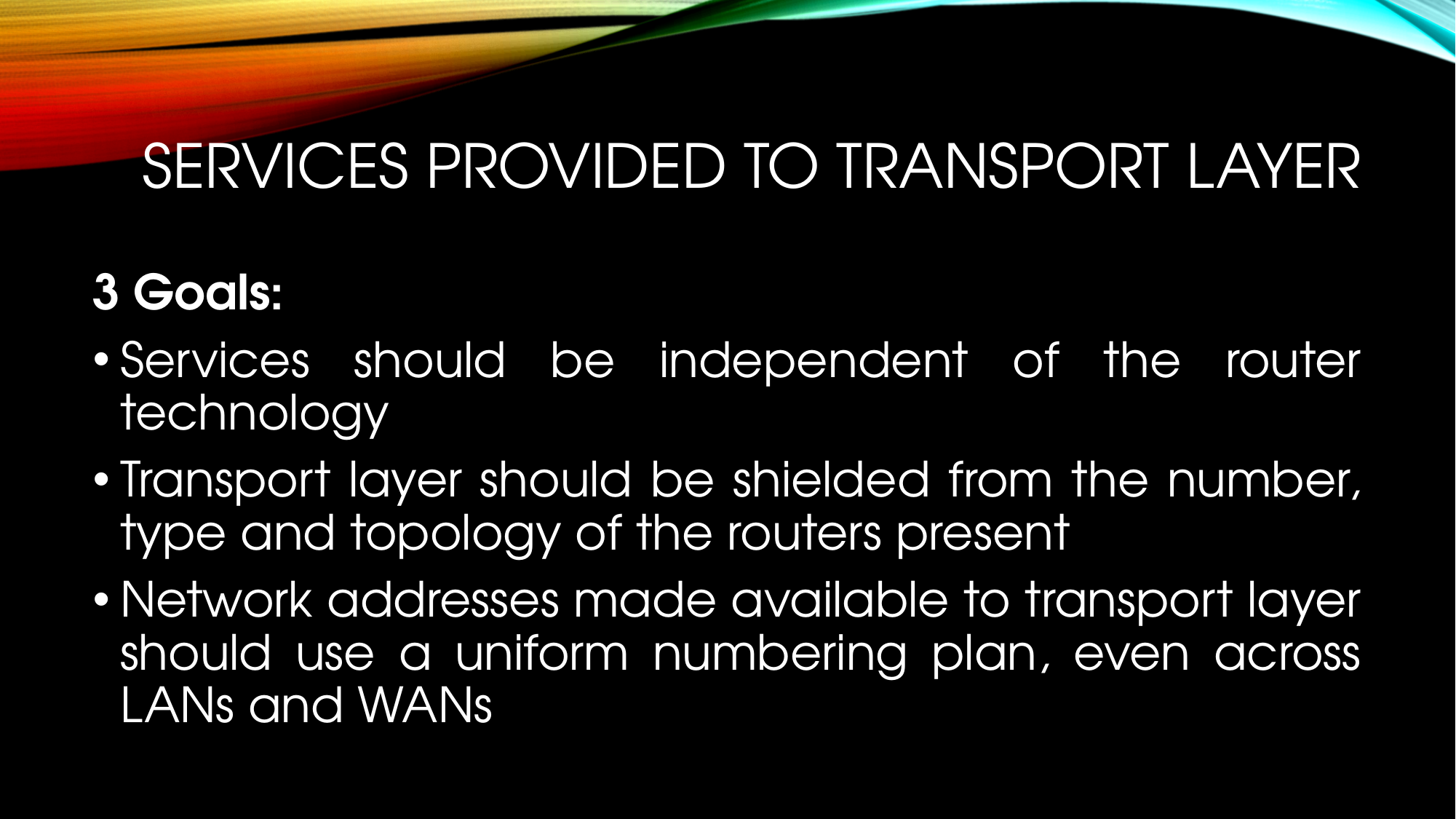

# Services provided to transport layer
3 Goals:
Services should be independent of the router technology
Transport layer should be shielded from the number, type and topology of the routers present
Network addresses made available to transport layer should use a uniform numbering plan, even across LANs and WANs